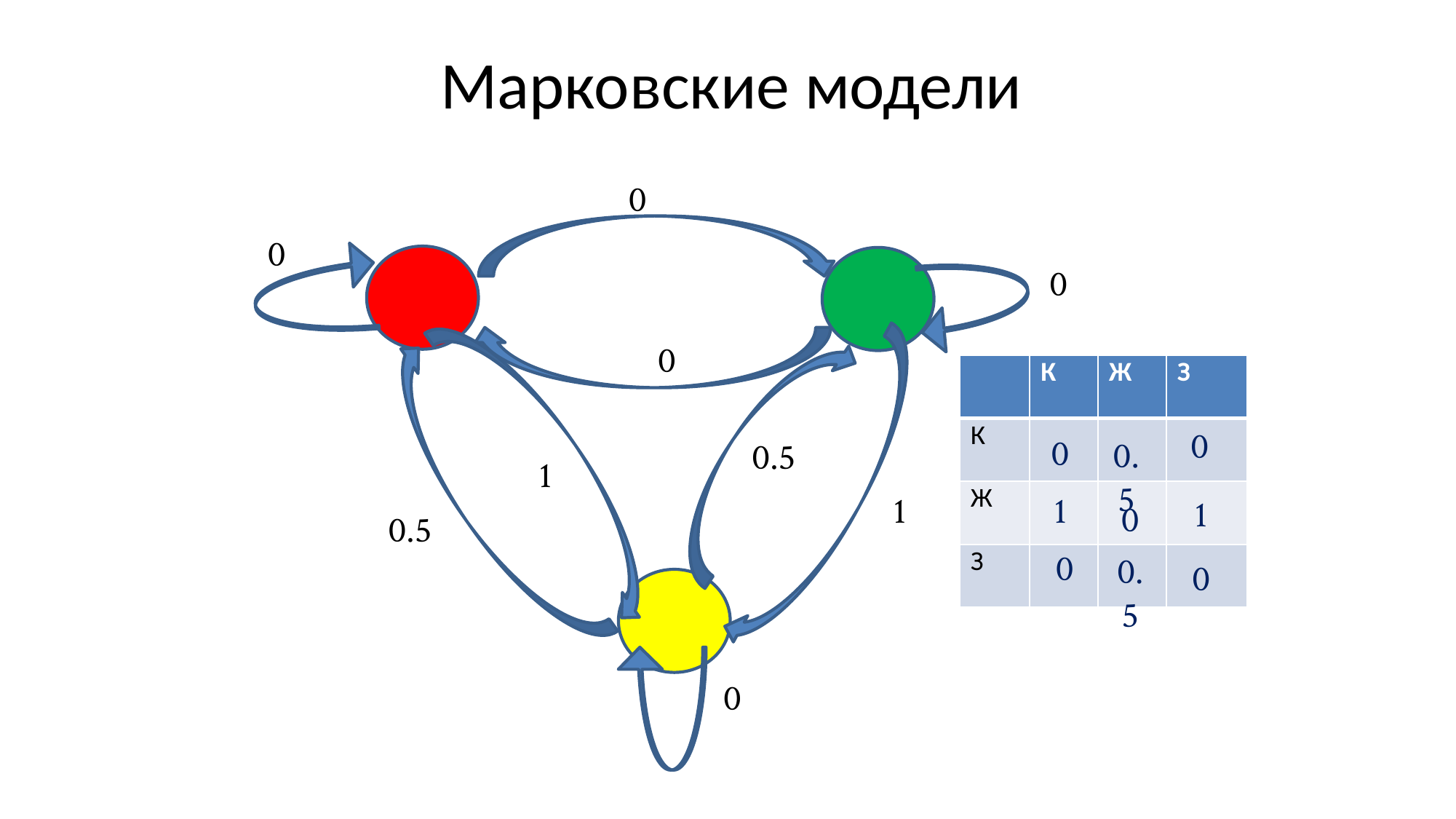

# Марковские модели
0

0

0

0
|  | К | Ж | З |
| --- | --- | --- | --- |
| К |  |  |  |
| Ж |  |  |  |
| З |  |  |  |
0

0.5
0
0.5

1

1
1
1
0
0.5
0
0.5
0

0